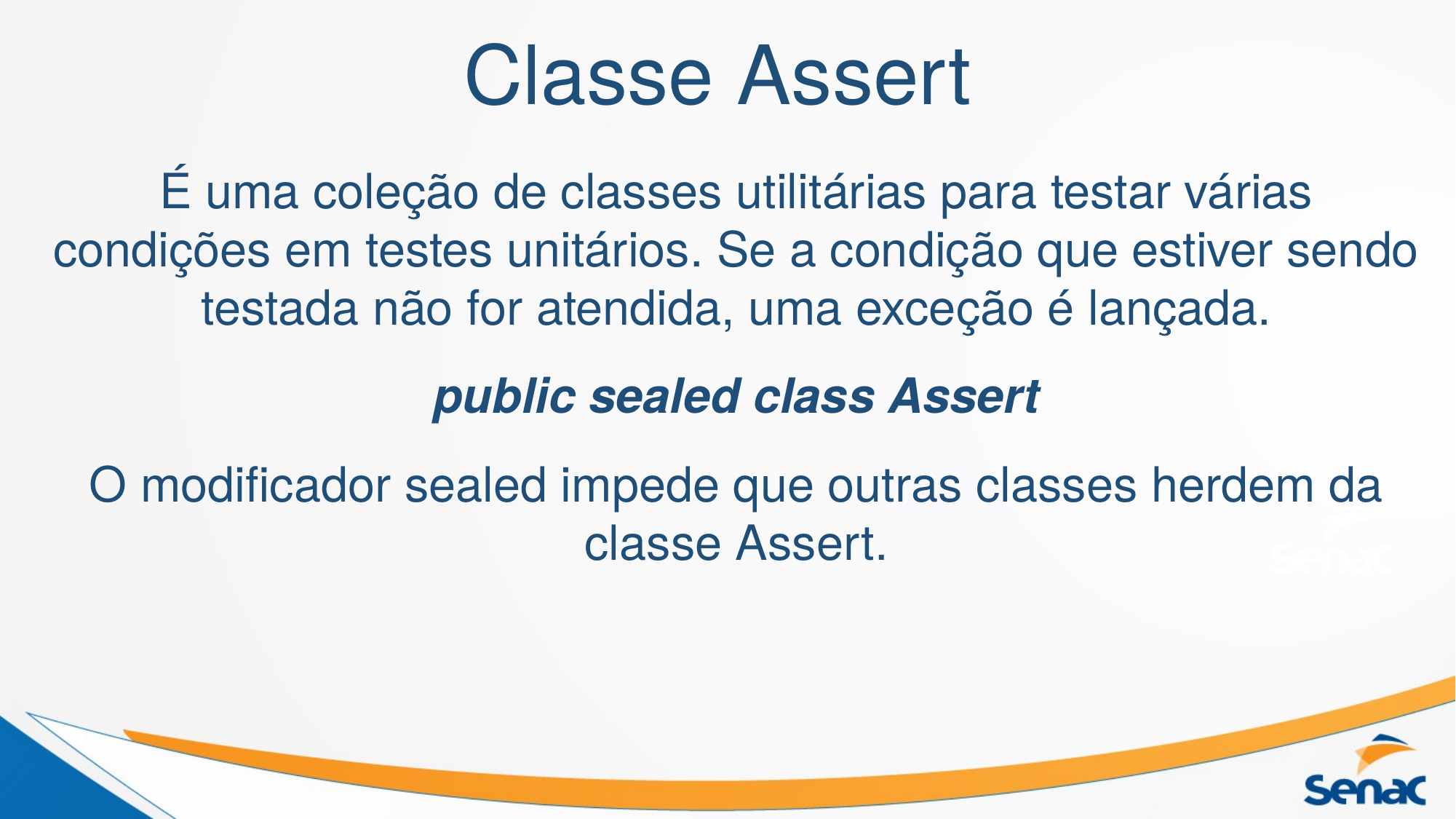

# Classe Assert
É uma coleção de classes utilitárias para testar várias condições em testes unitários. Se a condição que estiver sendo testada não for atendida, uma exceção é lançada.
public sealed class Assert
O modificador sealed impede que outras classes herdem da classe Assert.